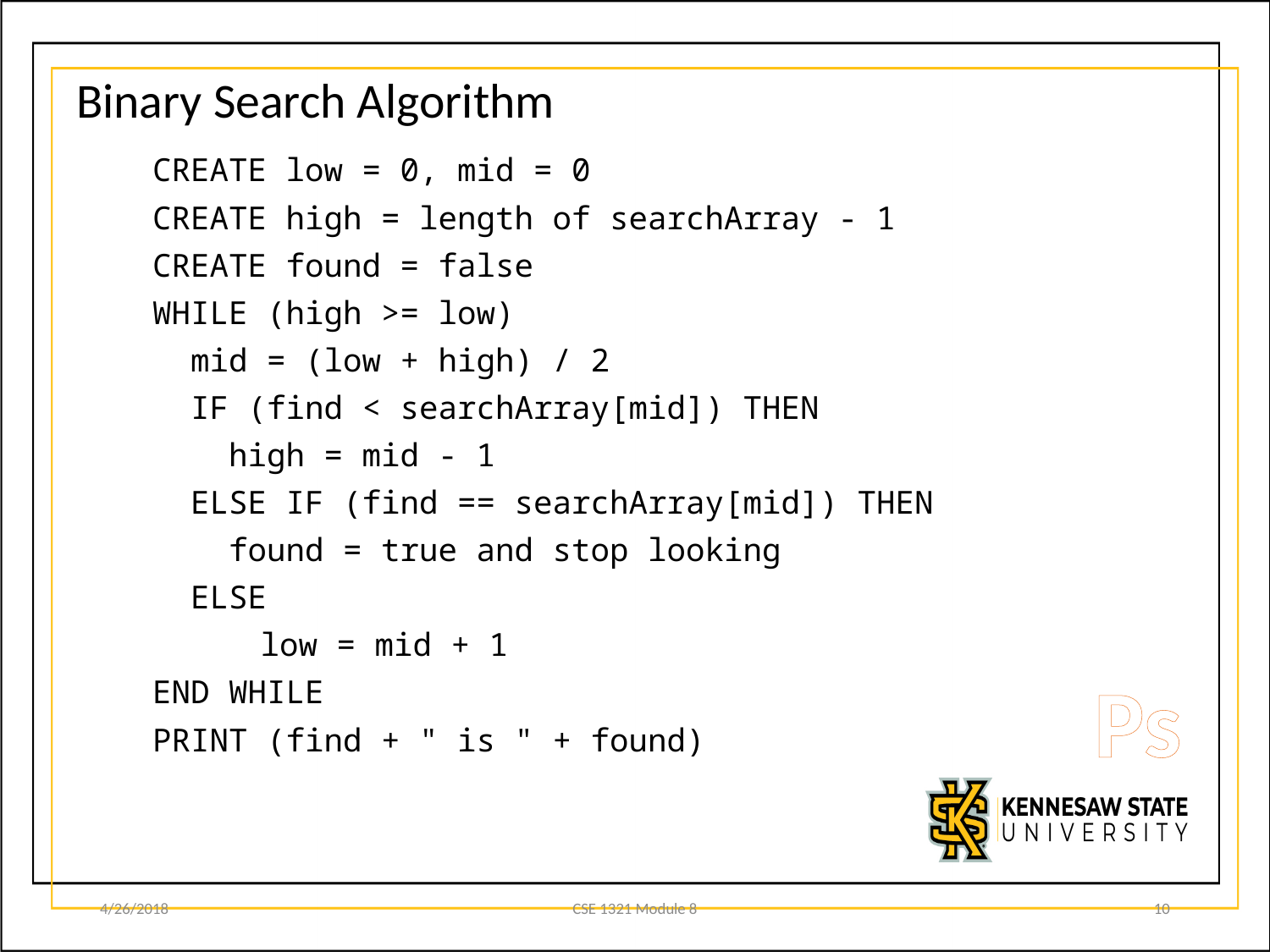

Binary Search Algorithm
    CREATE low = 0, mid = 0
    CREATE high = length of searchArray - 1
    CREATE found = false
    WHILE (high >= low)
      mid = (low + high) / 2
      IF (find < searchArray[mid]) THEN
        high = mid - 1
      ELSE IF (find == searchArray[mid]) THEN
        found = true and stop looking
      ELSE
  	   low = mid + 1
    END WHILE
    PRINT (find + " is " + found)

Ps
4/26/2018
CSE 1321 Module 8
10